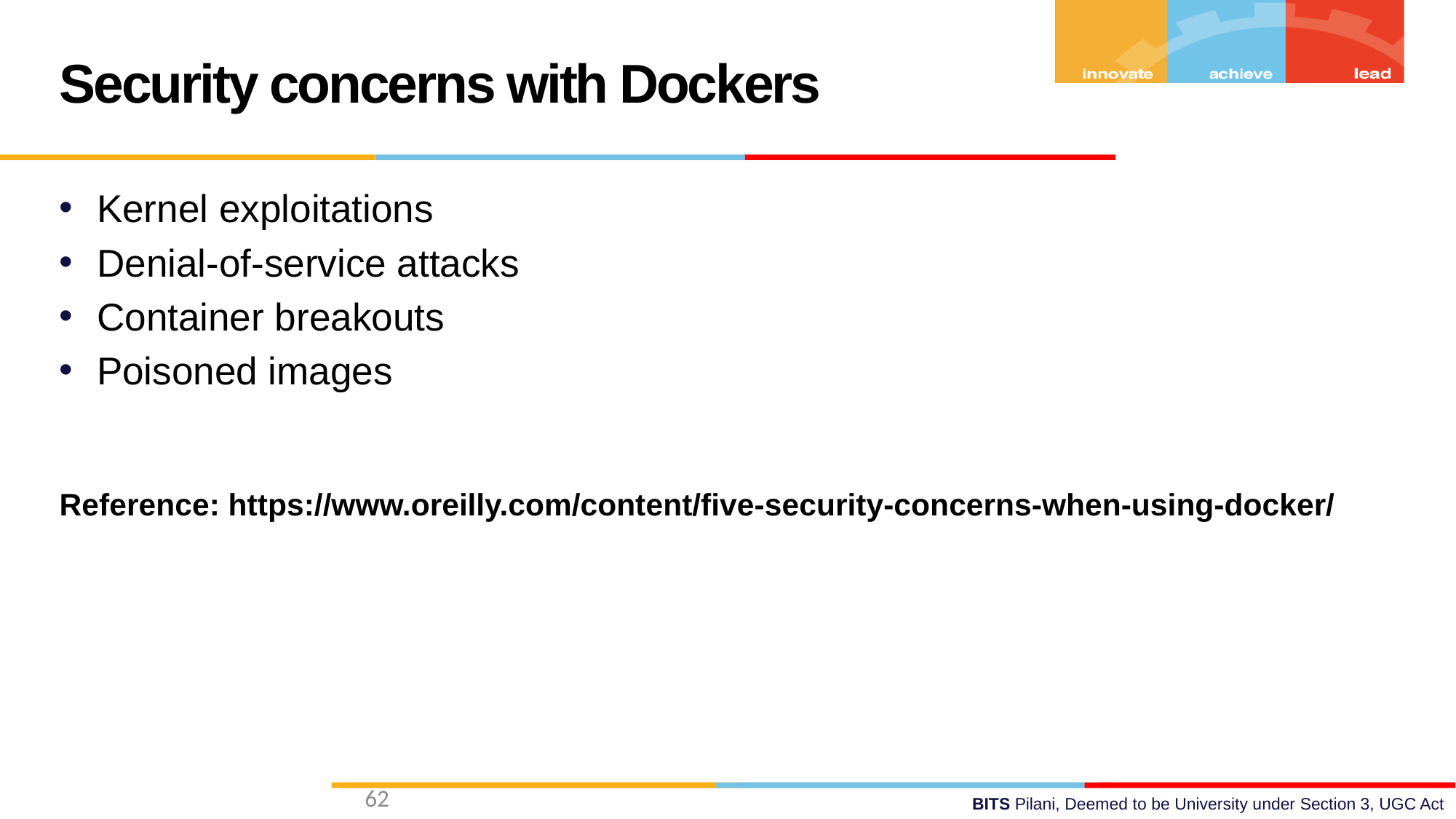

Security concerns with Dockers
Kernel exploitations
Denial-of-service attacks
Container breakouts
Poisoned images

Reference: https://www.oreilly.com/content/five-security-concerns-when-using-docker/

62